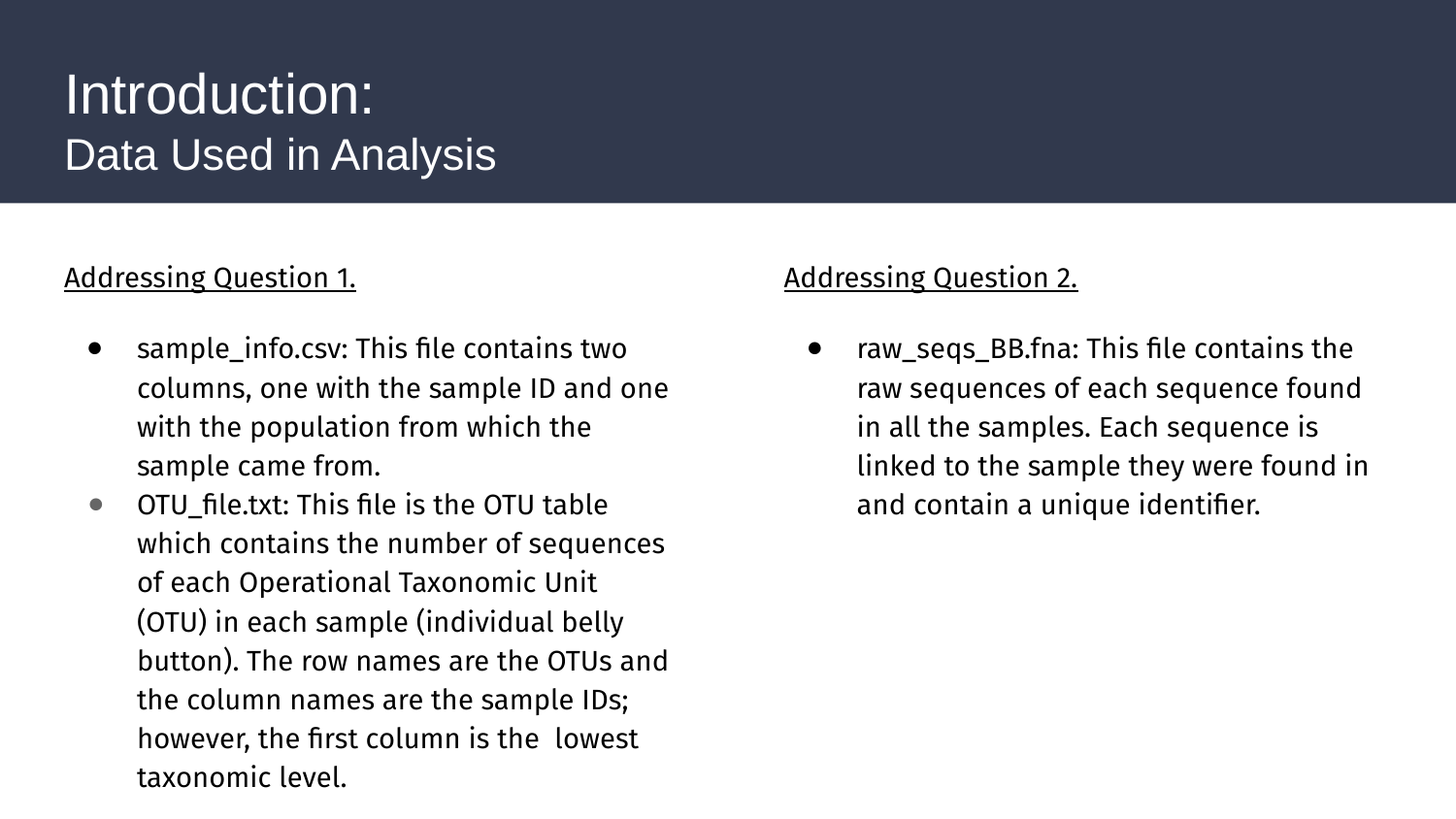

# Introduction:
Data Used in Analysis
Addressing Question 1.
sample_info.csv: This file contains two columns, one with the sample ID and one with the population from which the sample came from.
OTU_file.txt: This file is the OTU table which contains the number of sequences of each Operational Taxonomic Unit (OTU) in each sample (individual belly button). The row names are the OTUs and the column names are the sample IDs; however, the first column is the  lowest taxonomic level.
Addressing Question 2.
raw_seqs_BB.fna: This file contains the raw sequences of each sequence found in all the samples. Each sequence is linked to the sample they were found in and contain a unique identifier.